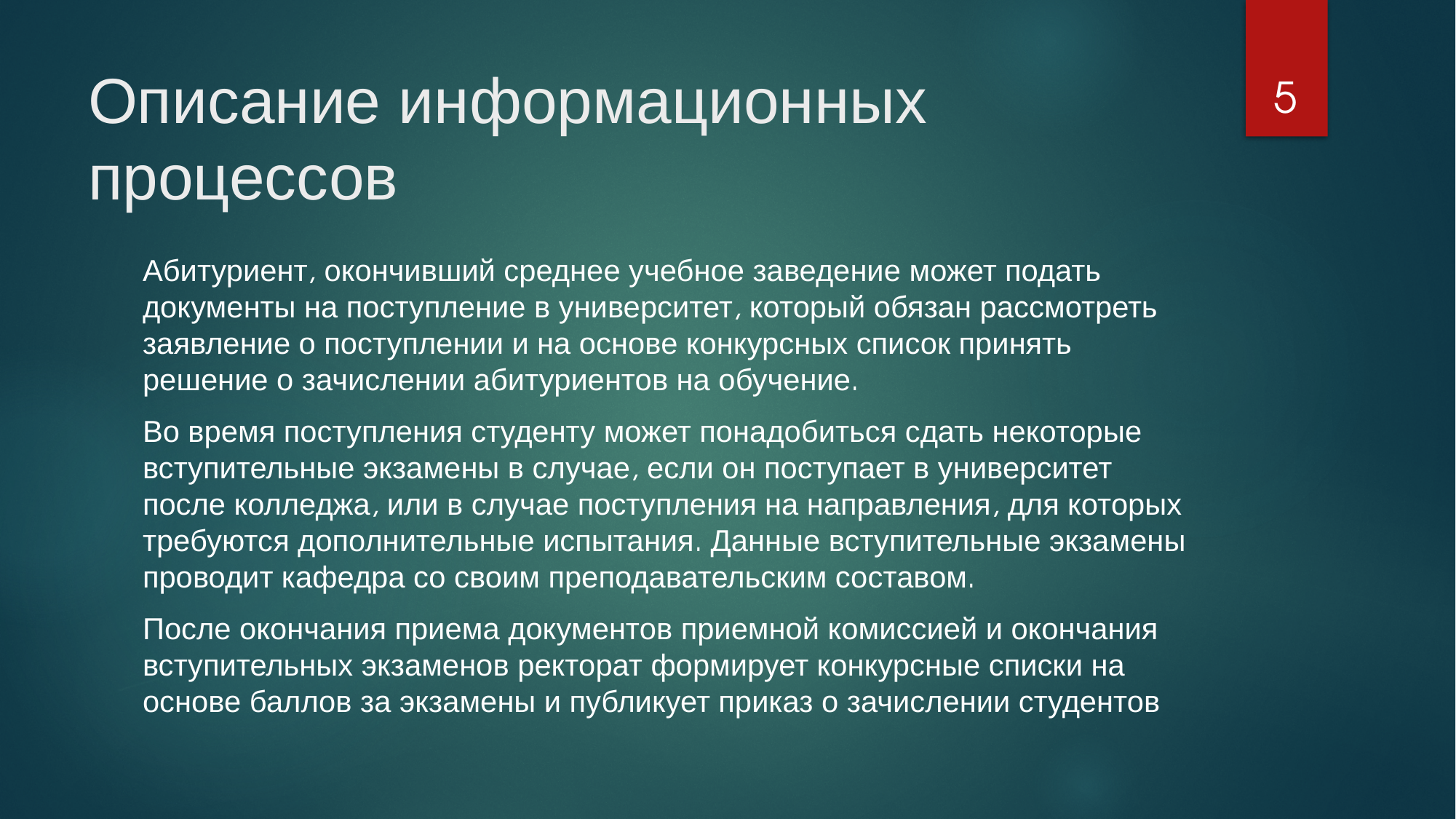

5
# Описание информационных процессов
Абитуриент, окончивший среднее учебное заведение может подать документы на поступление в университет, который обязан рассмотреть заявление о поступлении и на основе конкурсных список принять решение о зачислении абитуриентов на обучение.
Во время поступления студенту может понадобиться сдать некоторые вступительные экзамены в случае, если он поступает в университет после колледжа, или в случае поступления на направления, для которых требуются дополнительные испытания. Данные вступительные экзамены проводит кафедра со своим преподавательским составом.
После окончания приема документов приемной комиссией и окончания вступительных экзаменов ректорат формирует конкурсные списки на основе баллов за экзамены и публикует приказ о зачислении студентов